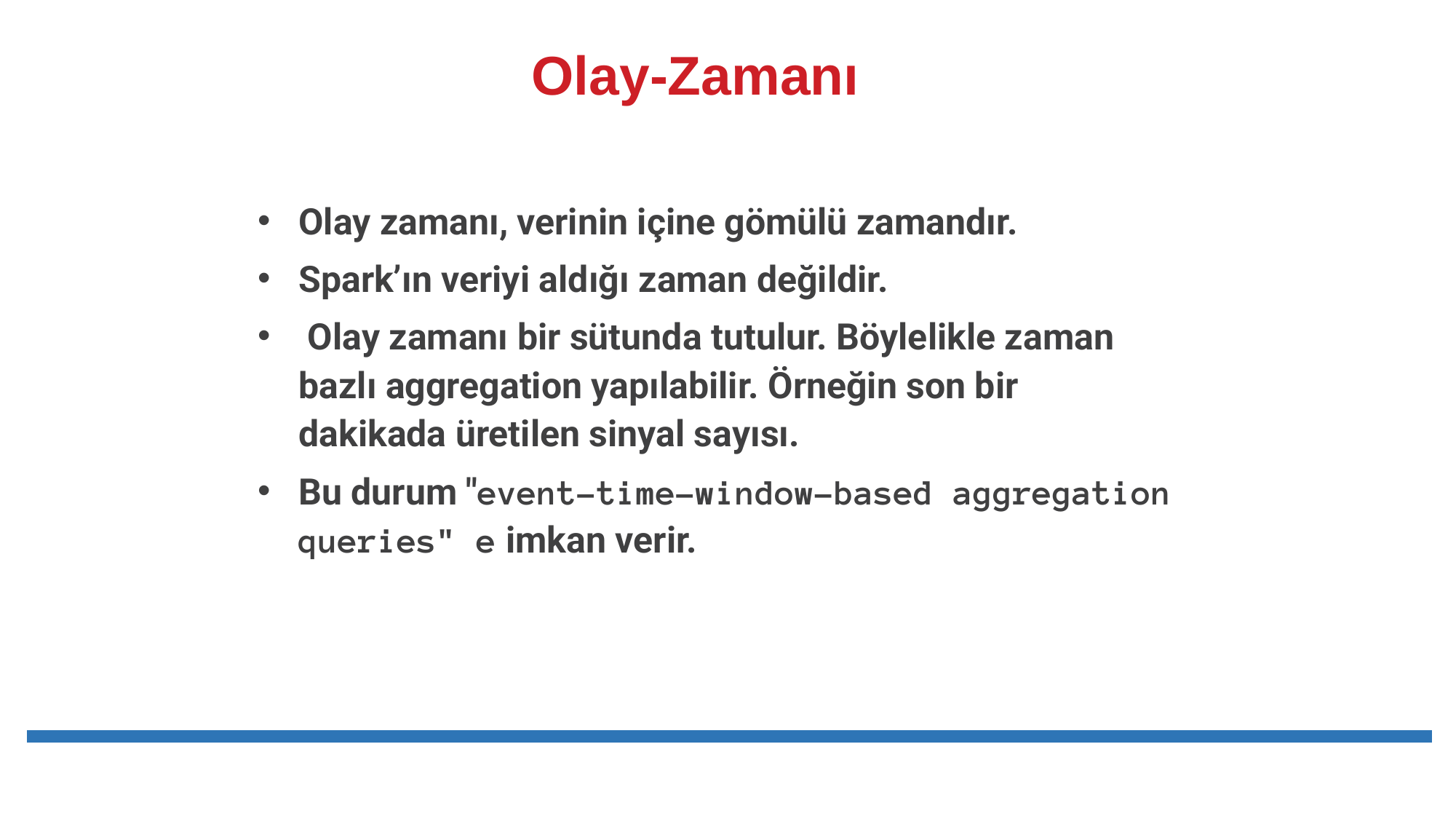

# Olay-Zamanı
Olay zamanı, verinin içine gömülü zamandır.
Spark’ın veriyi aldığı zaman değildir.
 Olay zamanı bir sütunda tutulur. Böylelikle zaman bazlı aggregation yapılabilir. Örneğin son bir dakikada üretilen sinyal sayısı.
Bu durum "event-time-window-based aggregation queries" e imkan verir.